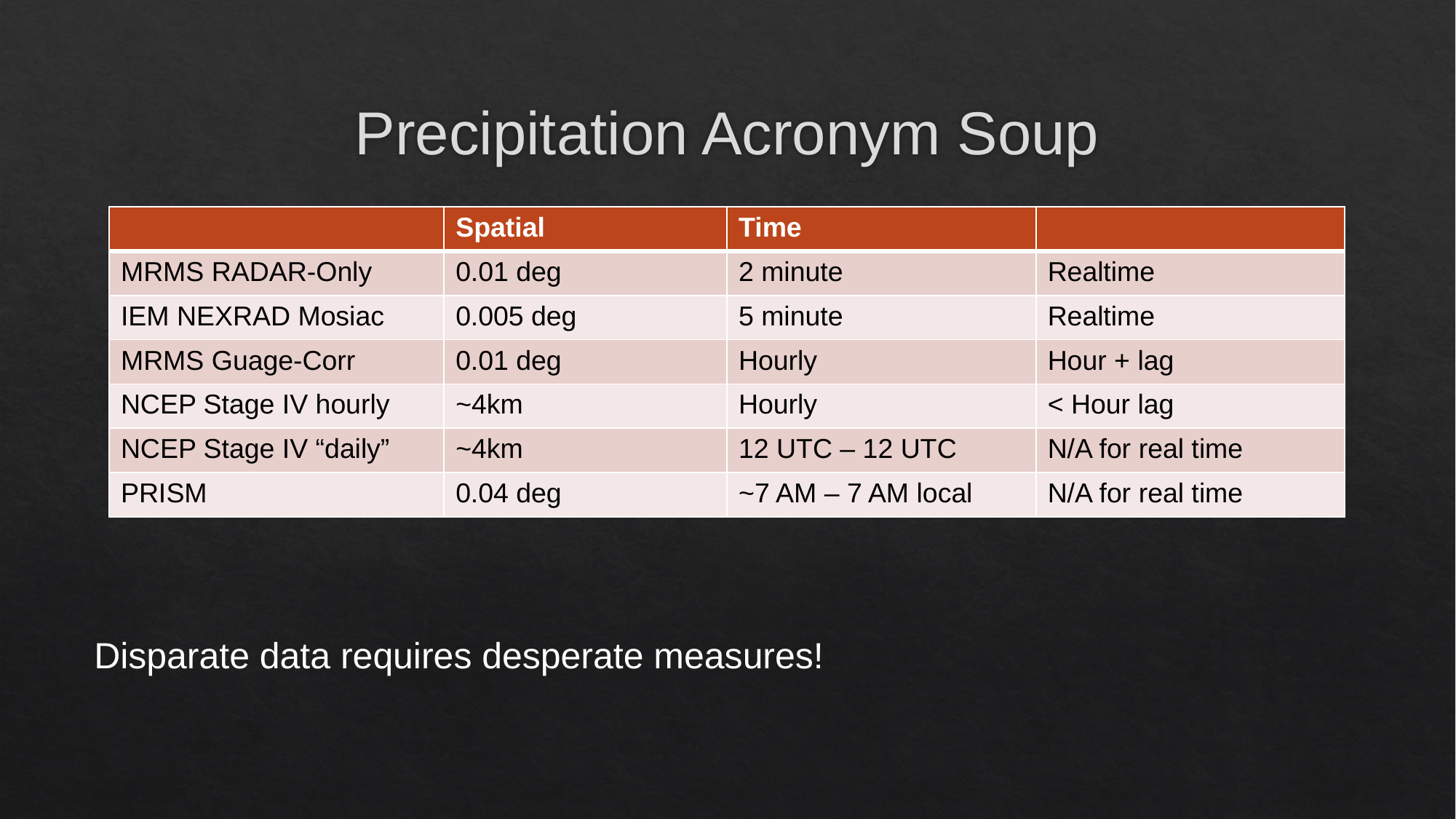

# Precipitation Acronym Soup
|  | Spatial | Time |  |
| --- | --- | --- | --- |
| MRMS RADAR-Only | 0.01 deg | 2 minute | Realtime |
| IEM NEXRAD Mosiac | 0.005 deg | 5 minute | Realtime |
| MRMS Guage-Corr | 0.01 deg | Hourly | Hour + lag |
| NCEP Stage IV hourly | ~4km | Hourly | < Hour lag |
| NCEP Stage IV “daily” | ~4km | 12 UTC – 12 UTC | N/A for real time |
| PRISM | 0.04 deg | ~7 AM – 7 AM local | N/A for real time |
Disparate data requires desperate measures!